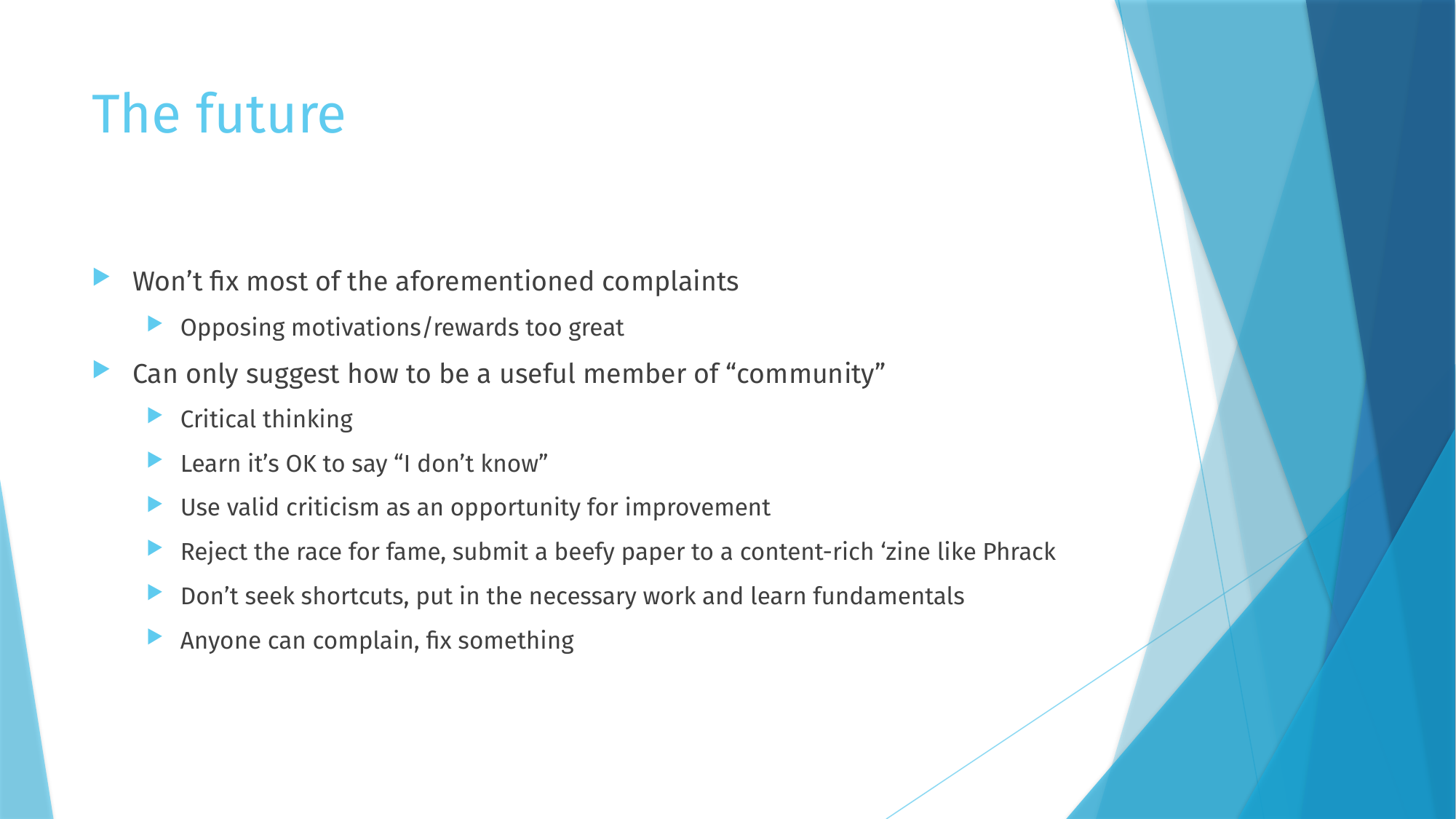

# The future
Won’t fix most of the aforementioned complaints
Opposing motivations/rewards too great
Can only suggest how to be a useful member of “community”
Critical thinking
Learn it’s OK to say “I don’t know”
Use valid criticism as an opportunity for improvement
Reject the race for fame, submit a beefy paper to a content-rich ‘zine like Phrack
Don’t seek shortcuts, put in the necessary work and learn fundamentals
Anyone can complain, fix something